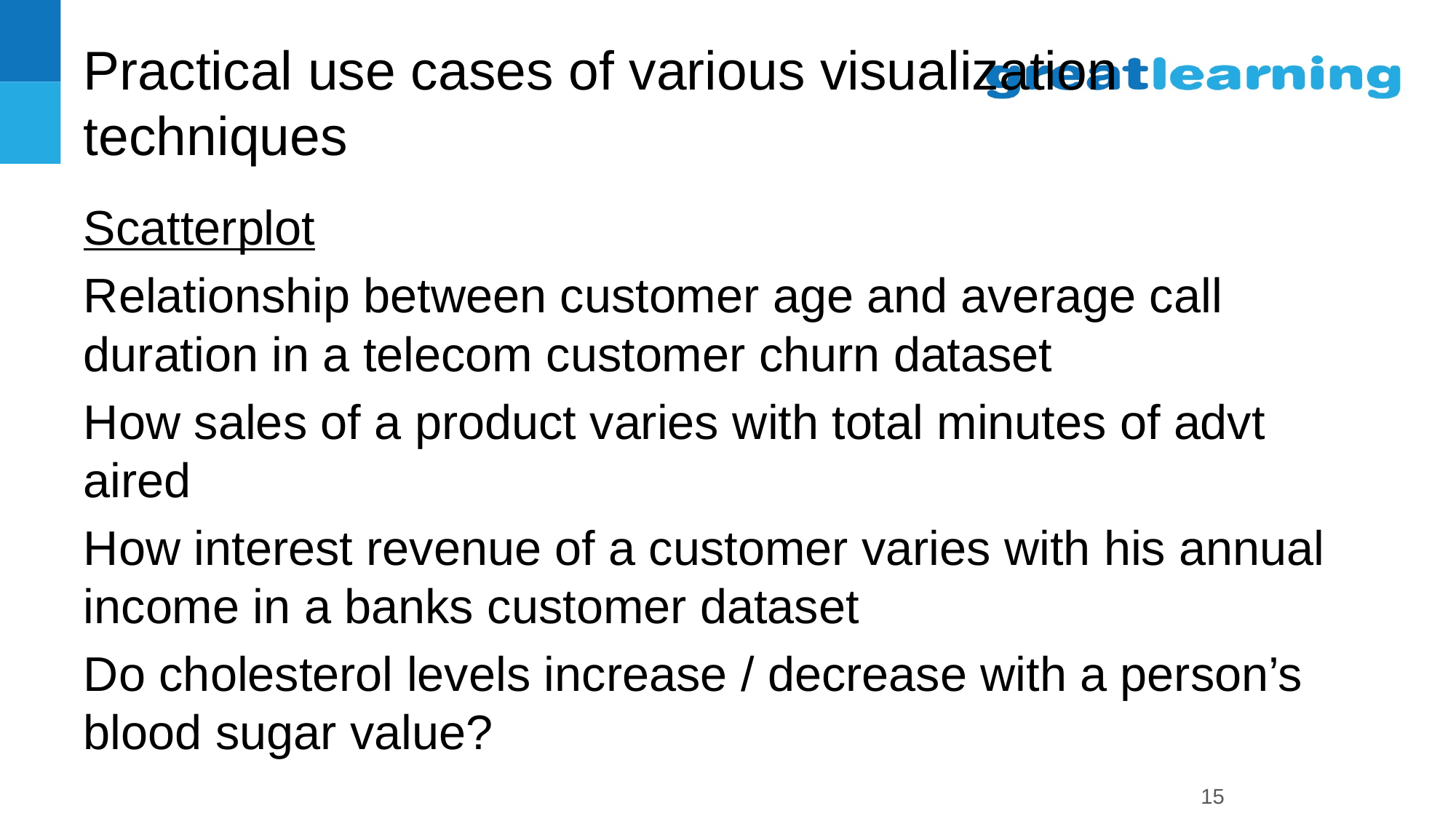

# Practical use cases of various visualization techniques
Scatterplot
Relationship between customer age and average call duration in a telecom customer churn dataset
How sales of a product varies with total minutes of advt aired
How interest revenue of a customer varies with his annual income in a banks customer dataset
Do cholesterol levels increase / decrease with a person’s blood sugar value?

15